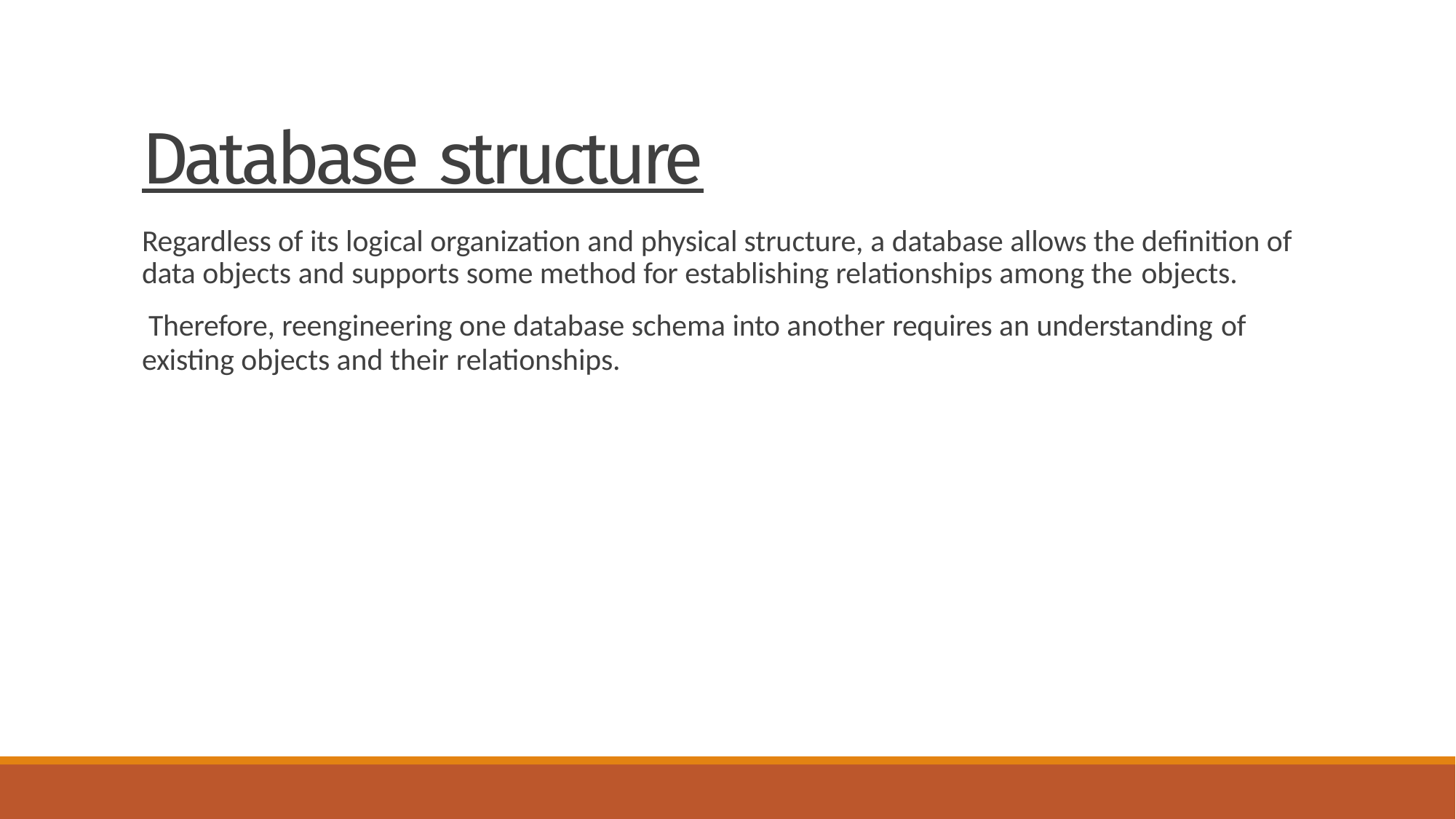

# Database structure
Regardless of its logical organization and physical structure, a database allows the definition of  data objects and supports some method for establishing relationships among the objects.
Therefore, reengineering one database schema into another requires an understanding of
existing objects and their relationships.